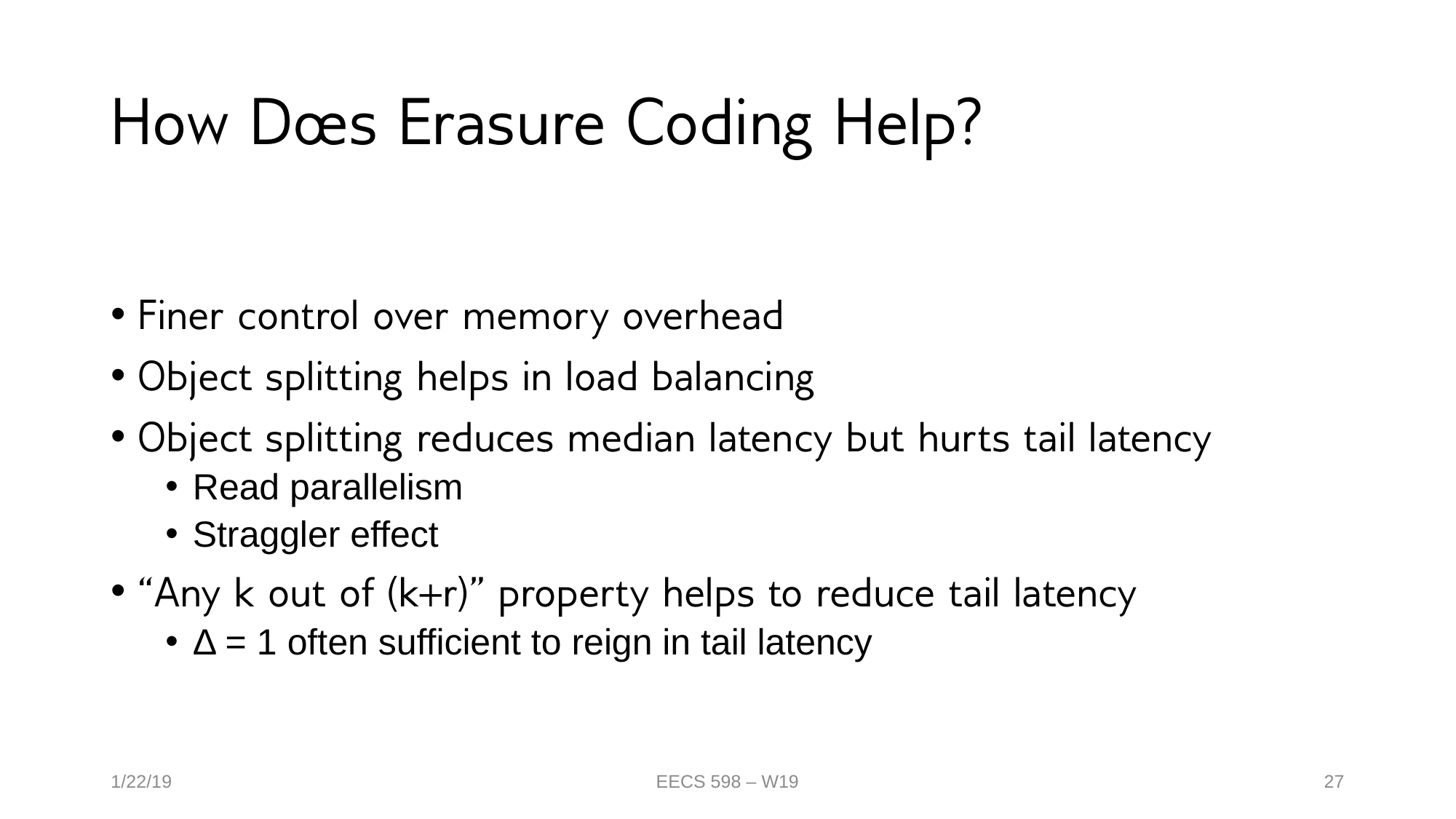

# How Does Erasure Coding Help?
Finer control over memory overhead
Object splitting helps in load balancing
Object splitting reduces median latency but hurts tail latency
Read parallelism
Straggler effect
“Any k out of (k+r)” property helps to reduce tail latency
Δ = 1 often sufficient to reign in tail latency
1/22/19
EECS 598 – W19
27